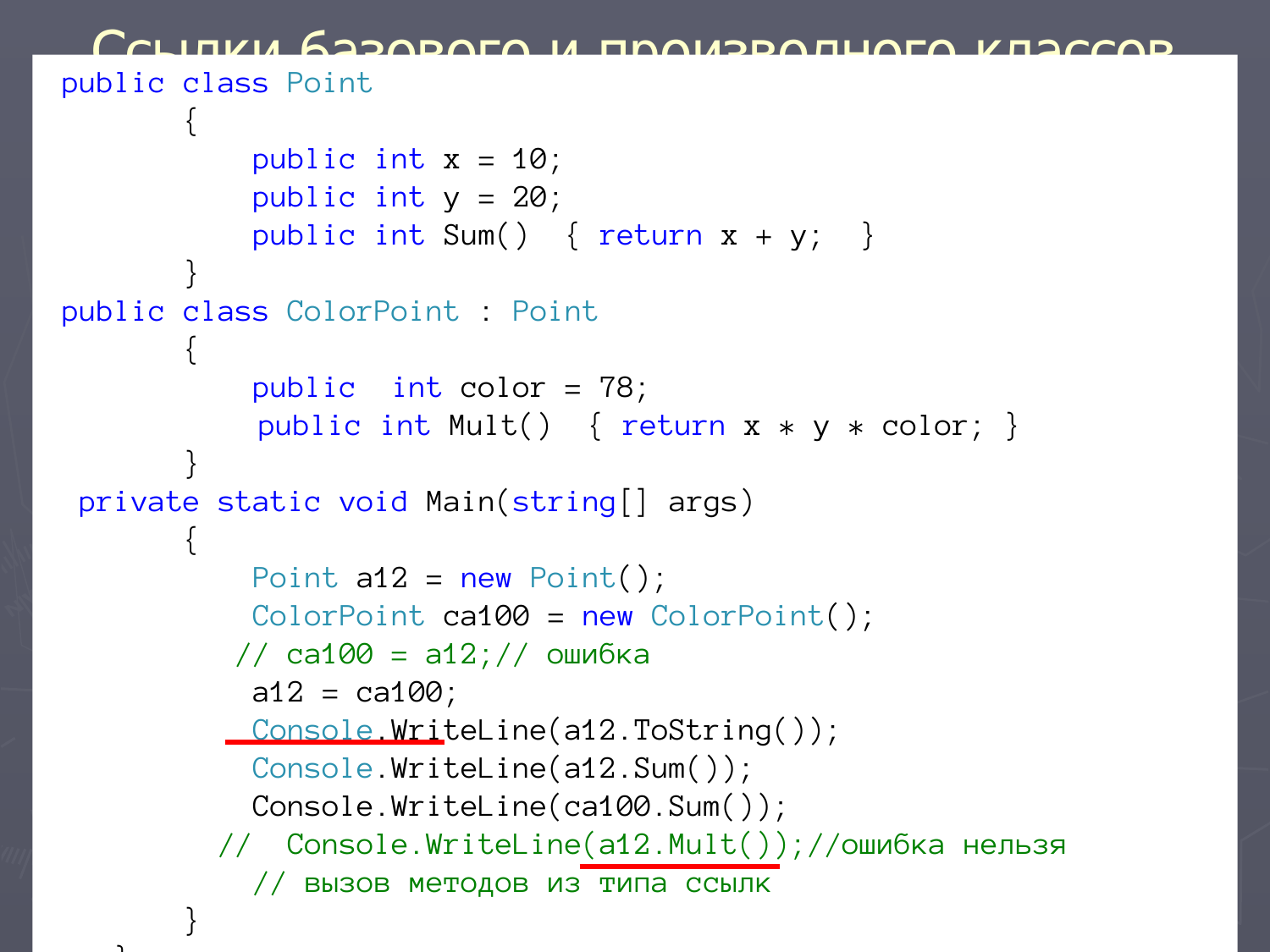

# Ссылки базового и производного классов
 public class Point
        {
            public int x = 10;
            public int y = 20;
            public int Sum()  { return x + y;  }
        }
 public class ColorPoint : Point
        {
            public  int color = 78;
	     public int Mult()  { return x * y * color; }
        }
  private static void Main(string[] args)
        {
            Point a12 = new Point();
            ColorPoint ca100 = new ColorPoint();
           // ca100 = a12;// ошибка
            a12 = ca100;
            Console.WriteLine(a12.ToString());
            Console.WriteLine(a12.Sum());
            Console.WriteLine(ca100.Sum());
          //  Console.WriteLine(a12.Mult());//ошибка нельзя
            // вызов методов из типа ссылк
        }
    }
Переменной ссылки на объект базового класса может быть присвоена ссылка на объект любого производного от него класса.